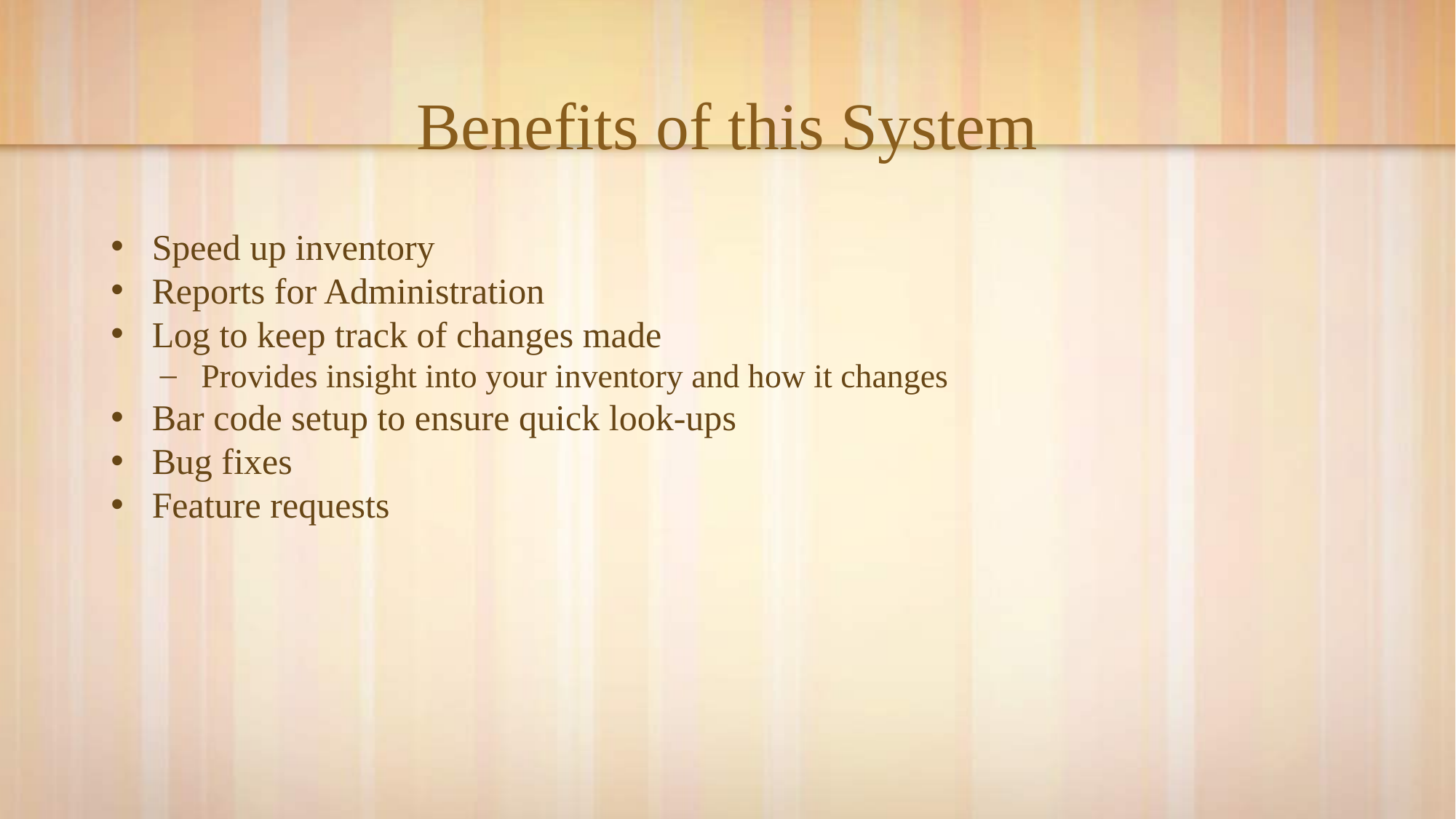

# Benefits of this System
Speed up inventory
Reports for Administration
Log to keep track of changes made
Provides insight into your inventory and how it changes
Bar code setup to ensure quick look-ups
Bug fixes
Feature requests